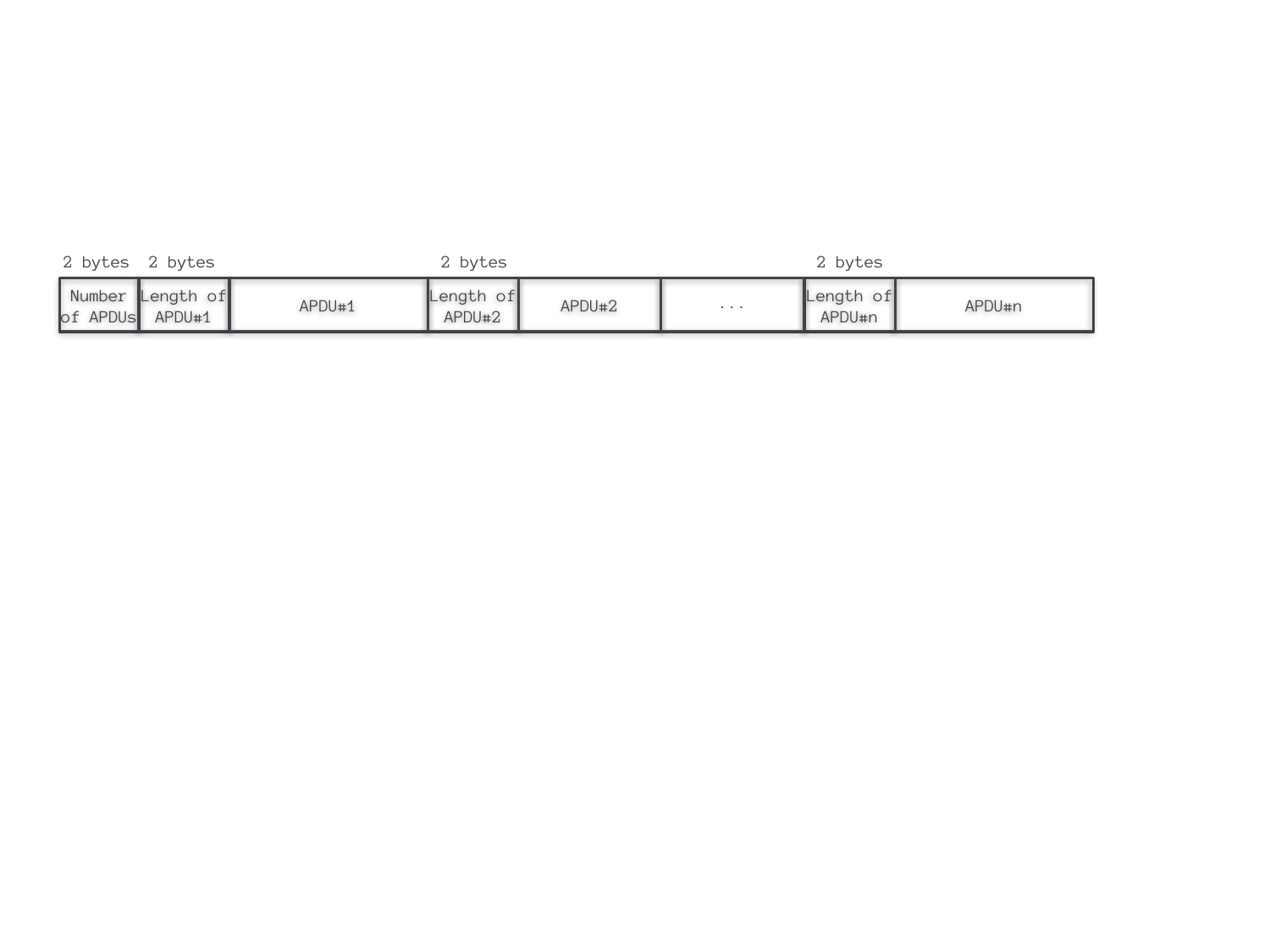

2 bytes
2 bytes
2 bytes
2 bytes
Number of APDUs
Length of APDU#1
APDU#1
Length of APDU#2
APDU#2
···
Length of APDU#n
APDU#n